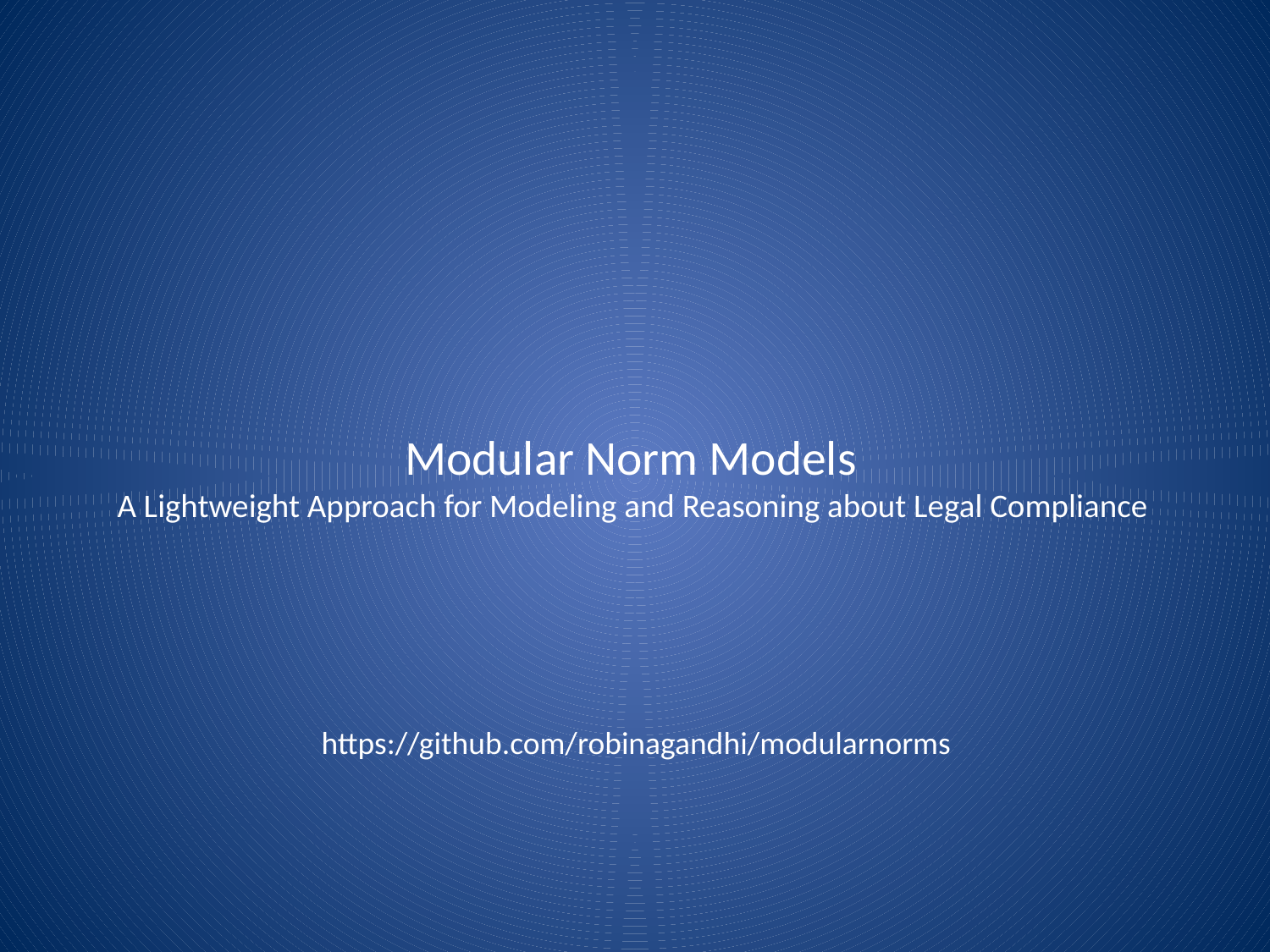

# Modular Norm Models A Lightweight Approach for Modeling and Reasoning about Legal Compliance
https://github.com/robinagandhi/modularnorms